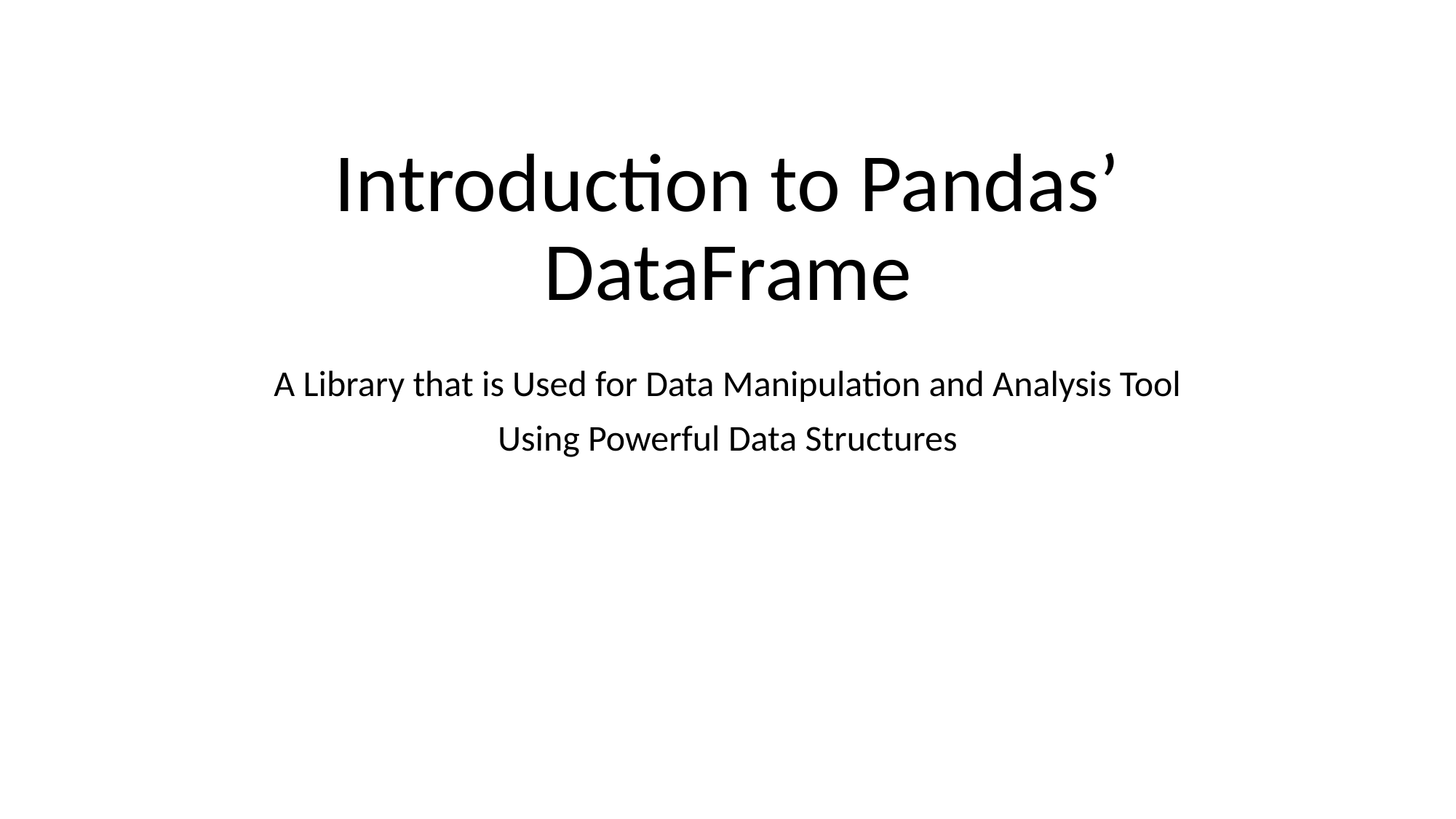

# Introduction to Pandas’ DataFrame
A Library that is Used for Data Manipulation and Analysis Tool
Using Powerful Data Structures